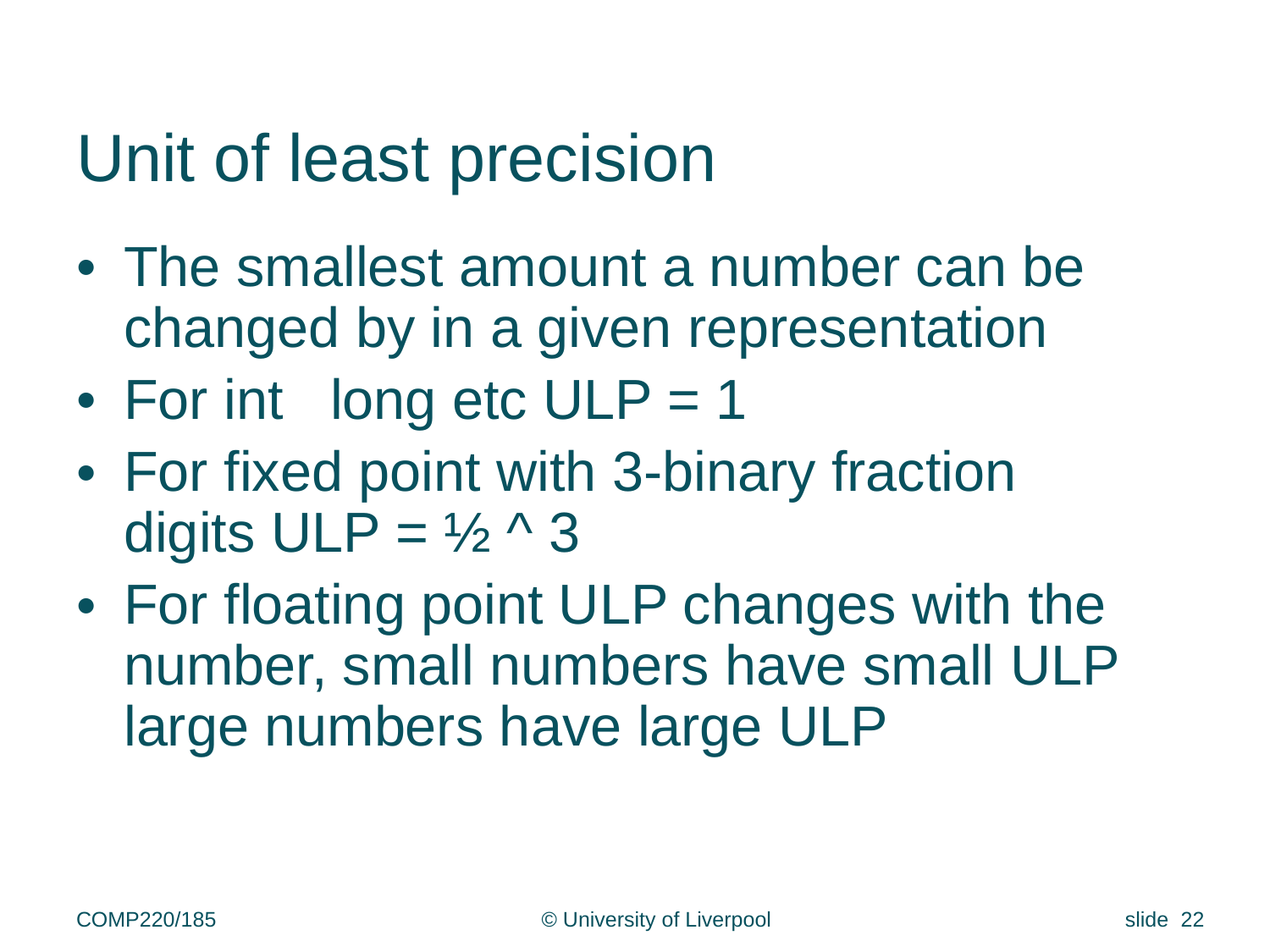

# Unit of least precision
The smallest amount a number can be changed by in a given representation
For int   long etc ULP = 1
For fixed point with 3-binary fraction digits ULP = ½ ^ 3
For floating point ULP changes with the number, small numbers have small ULP large numbers have large ULP
COMP220/185
© University of Liverpool
slide  22